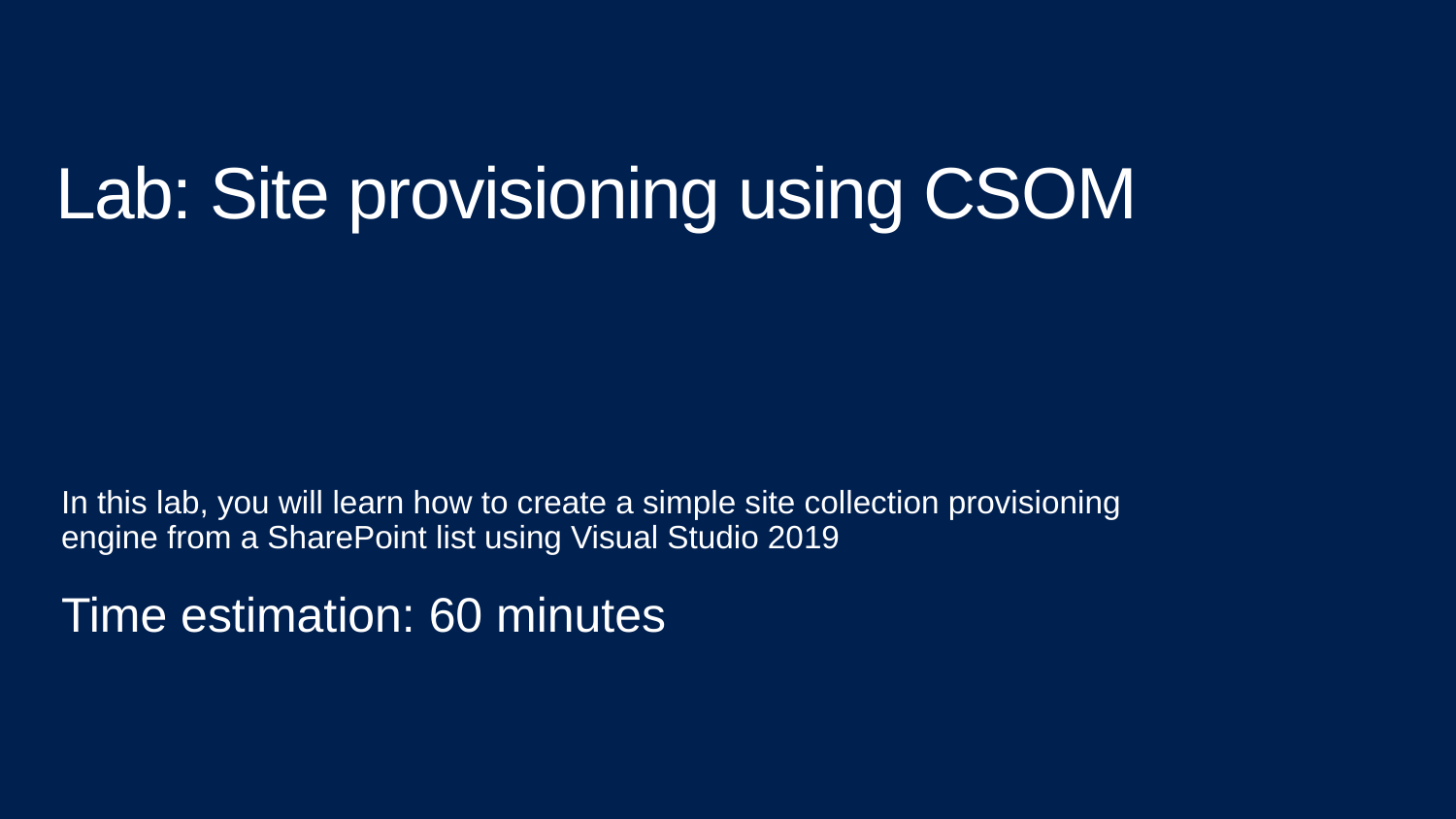

# Lab: Site provisioning using CSOM
In this lab, you will learn how to create a simple site collection provisioning engine from a SharePoint list using Visual Studio 2019

Time estimation: 60 minutes